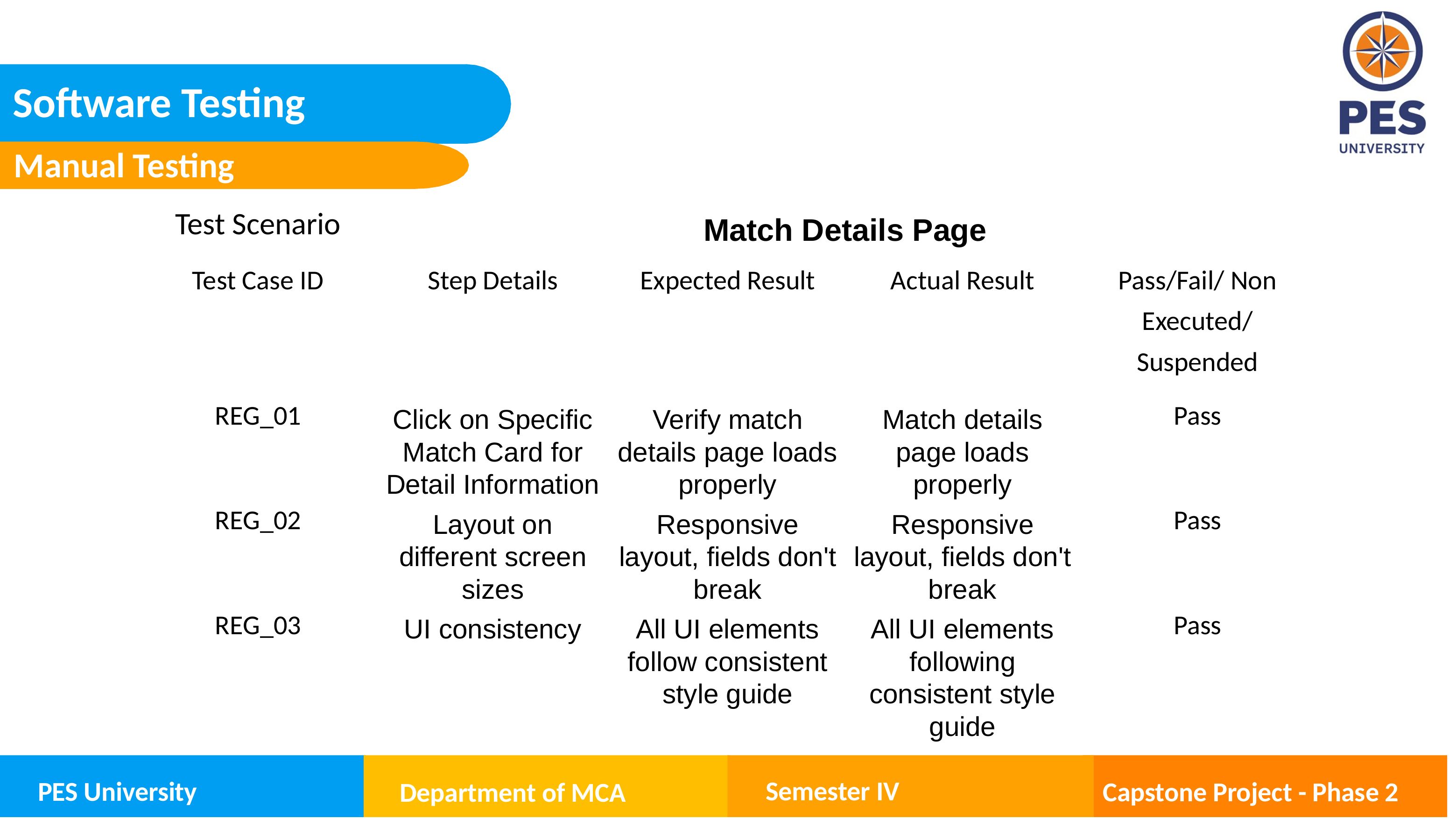

Software Testing
Manual Testing

| Test Scenario | Match Details Page |  |  |  |
| --- | --- | --- | --- | --- |
| Test Case ID | Step Details | Expected Result | Actual Result | Pass/Fail/ Non Executed/ Suspended |
| REG\_01 | Click on Specific Match Card for Detail Information | Verify match details page loads properly | Match details page loads properly | Pass |
| REG\_02 | Layout on different screen sizes | Responsive layout, fields don't break | Responsive layout, fields don't break | Pass |
| REG\_03 | UI consistency | All UI elements follow consistent style guide | All UI elements following consistent style guide | Pass |